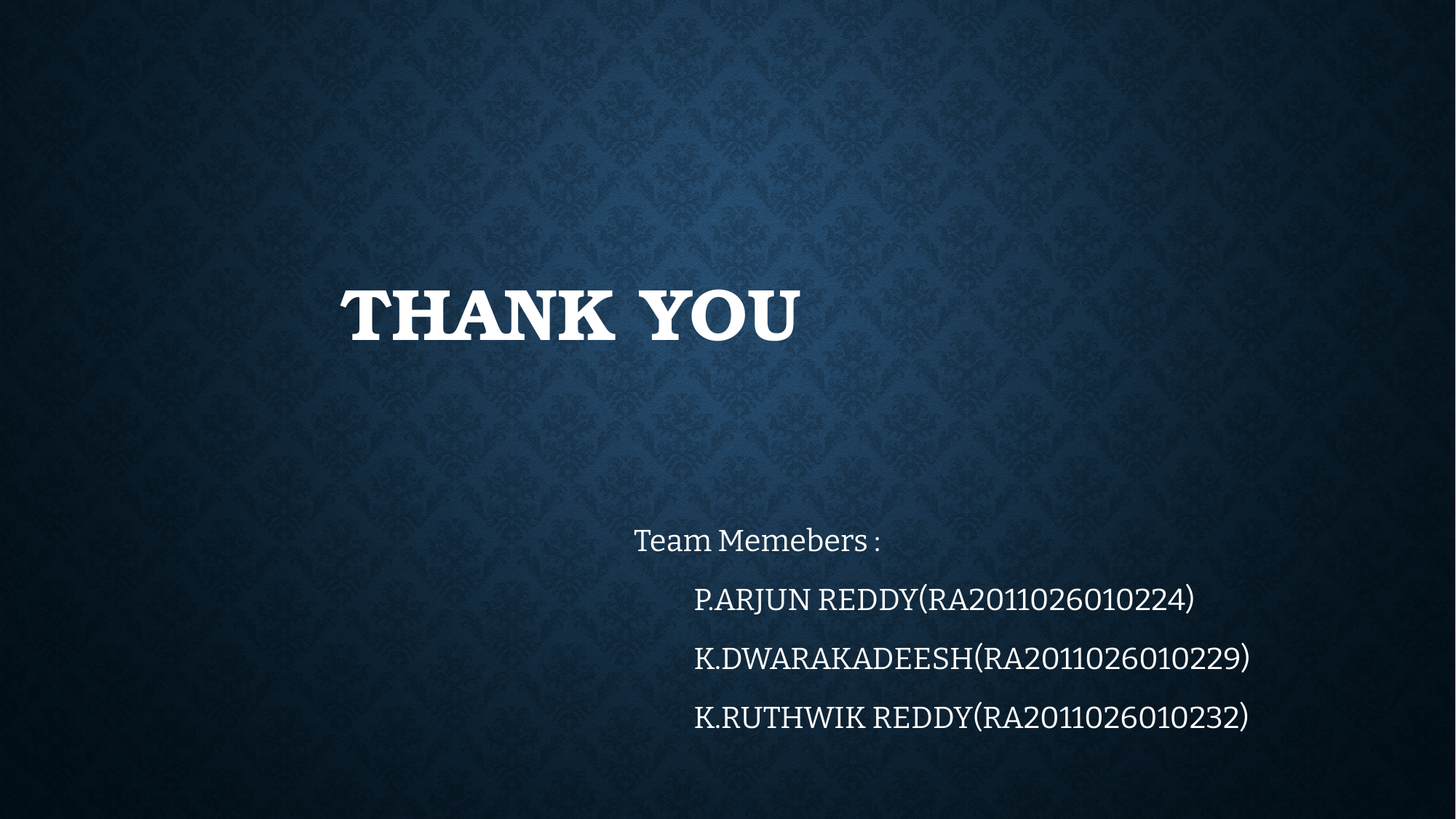

# THANK YOU
Team Memebers :
          P.ARJUN REDDY(RA2011026010224)
          K.DWARAKADEESH(RA2011026010229)
          K.RUTHWIK REDDY(RA2011026010232)